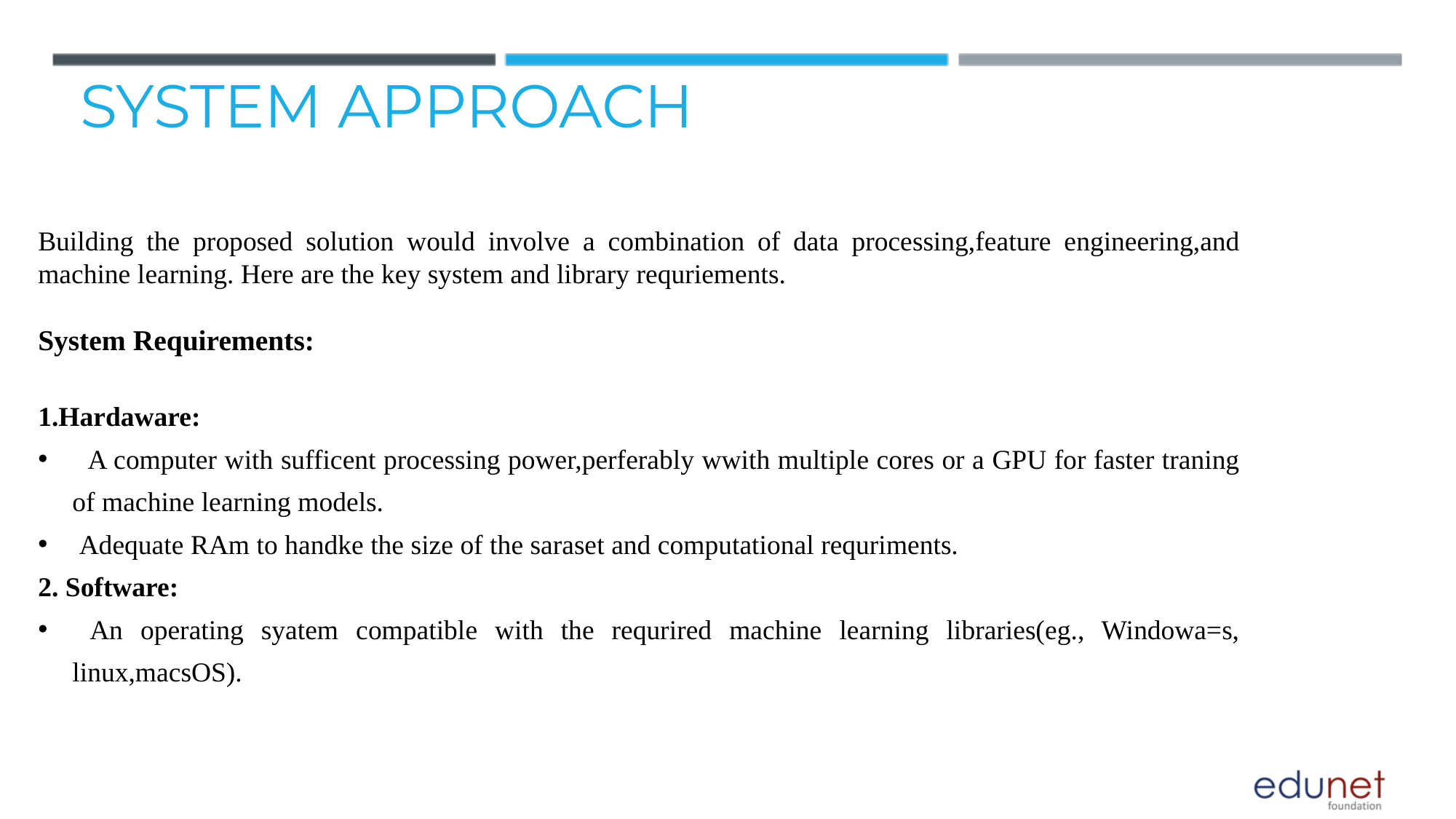

SYSTEM APPROACH
Building the proposed solution would involve a combination of data processing,feature engineering,and machine learning. Here are the key system and library requriements.

System Requirements:

1.Hardaware:
  A computer with sufficent processing power,perferably wwith multiple cores or a GPU for faster traning of machine learning models.
 Adequate RAm to handke the size of the saraset and computational requriments.
2. Software:
 An operating syatem compatible with the requrired machine learning libraries(eg., Windowa=s, linux,macsOS).